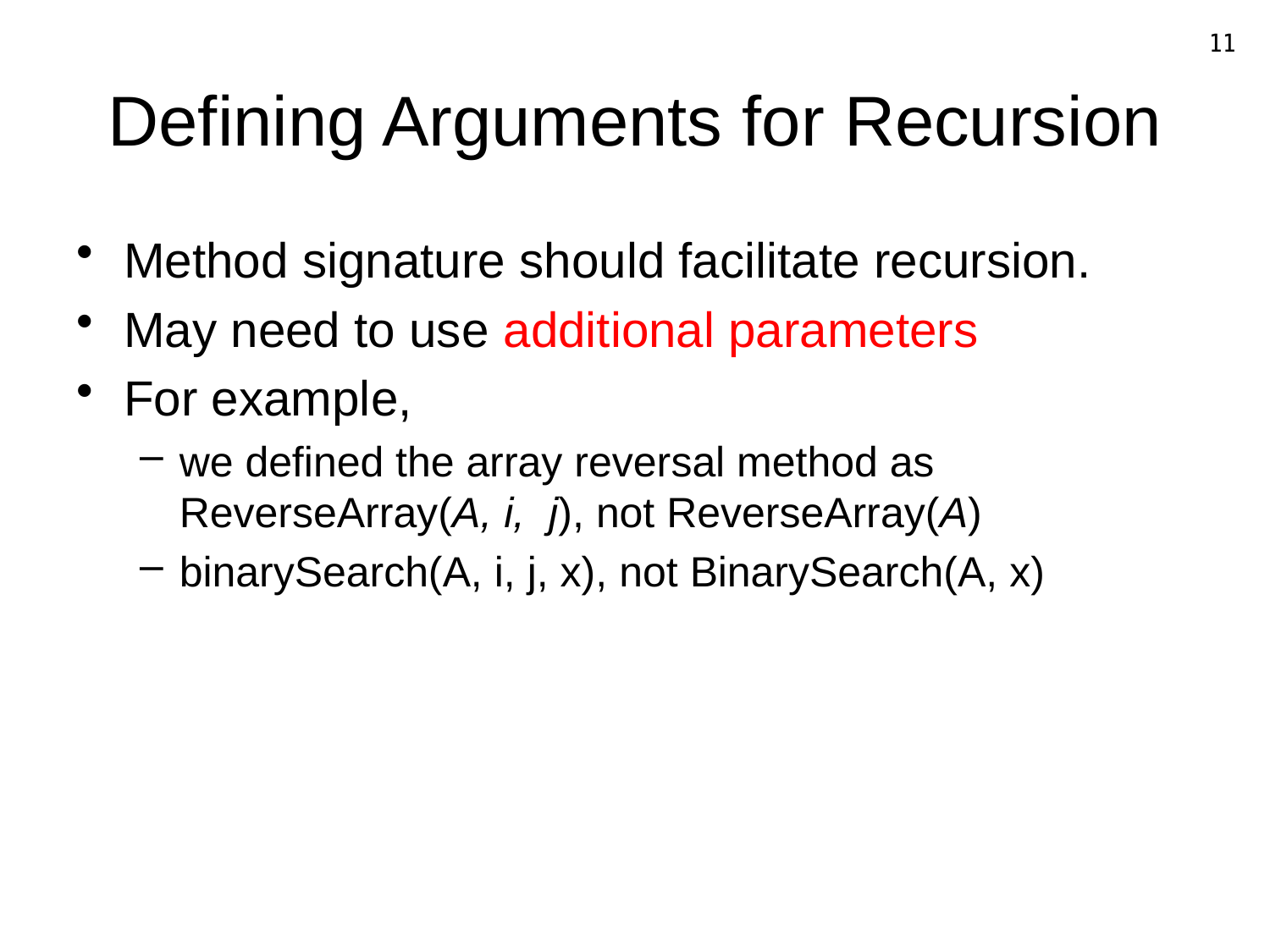

11
# Defining Arguments for Recursion
Method signature should facilitate recursion.
May need to use additional parameters
For example,
we defined the array reversal method as ReverseArray(A, i,  j), not ReverseArray(A)
binarySearch(A, i, j, x), not BinarySearch(A, x)